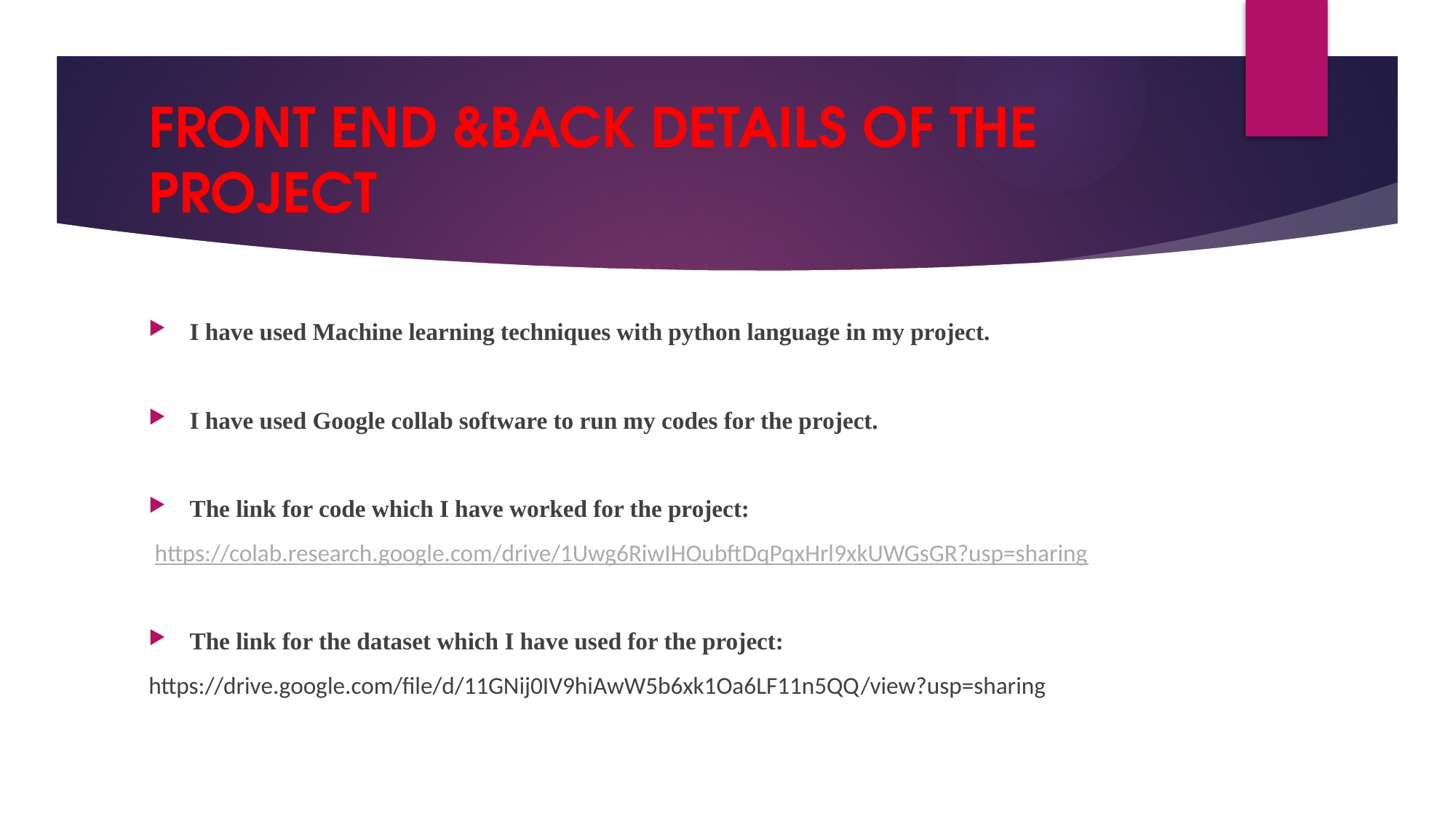

# FRONT END &BACK DETAILS OF THE PROJECT
I have used Machine learning techniques with python language in my project.

I have used Google collab software to run my codes for the project.

The link for code which I have worked for the project:
 https://colab.research.google.com/drive/1Uwg6RiwIHOubftDqPqxHrl9xkUWGsGR?usp=sharing

The link for the dataset which I have used for the project:
https://drive.google.com/file/d/11GNij0IV9hiAwW5b6xk1Oa6LF11n5QQ/view?usp=sharing